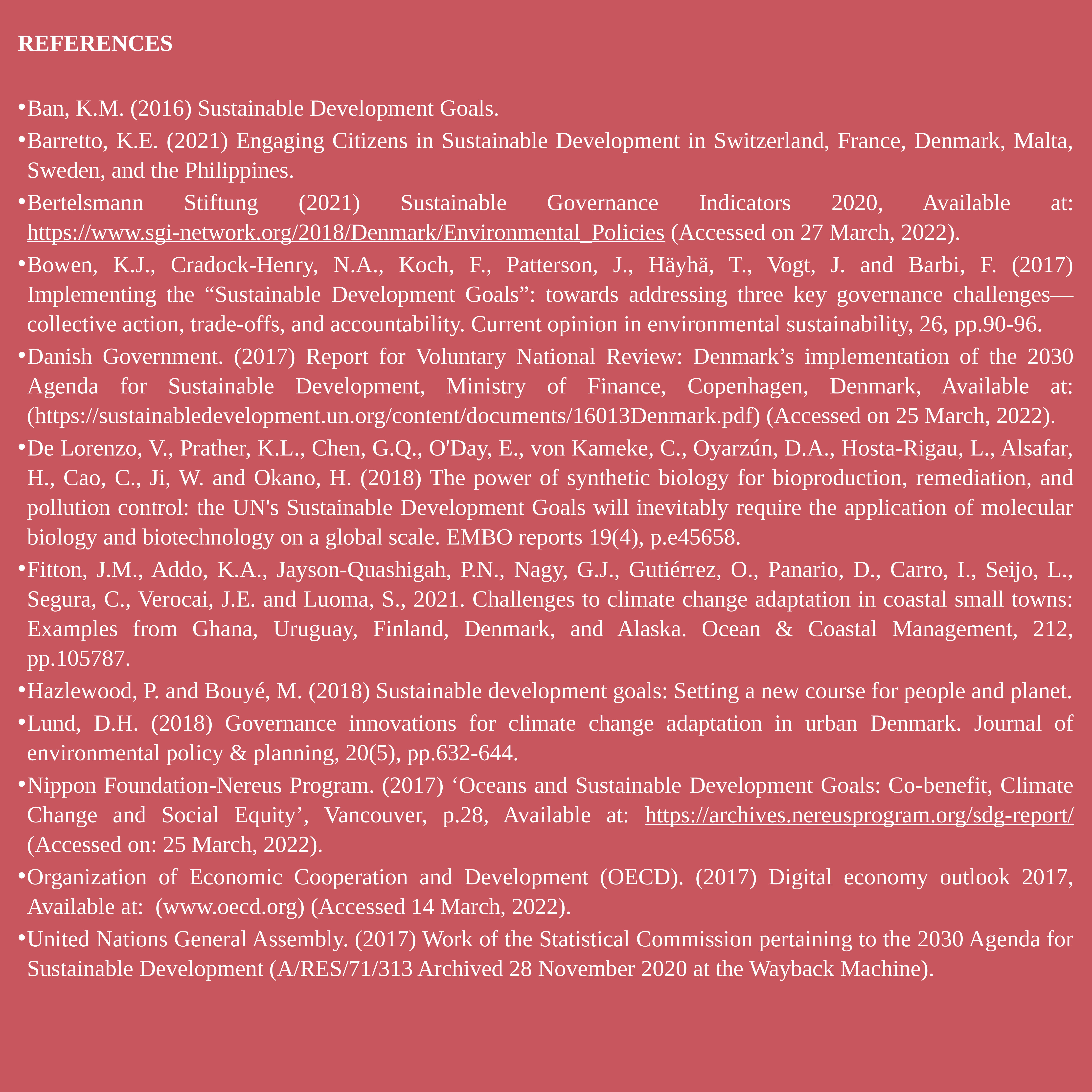

REFERENCES

Ban, K.M. (2016) Sustainable Development Goals.
Barretto, K.E. (2021) Engaging Citizens in Sustainable Development in Switzerland, France, Denmark, Malta, Sweden, and the Philippines.
Bertelsmann Stiftung (2021) Sustainable Governance Indicators 2020, Available at: https://www.sgi-network.org/2018/Denmark/Environmental_Policies (Accessed on 27 March, 2022).
Bowen, K.J., Cradock-Henry, N.A., Koch, F., Patterson, J., Häyhä, T., Vogt, J. and Barbi, F. (2017) Implementing the “Sustainable Development Goals”: towards addressing three key governance challenges—collective action, trade-offs, and accountability. Current opinion in environmental sustainability, 26, pp.90-96.
Danish Government. (2017) Report for Voluntary National Review: Denmark’s implementation of the 2030 Agenda for Sustainable Development, Ministry of Finance, Copenhagen, Denmark, Available at: (https://sustainabledevelopment.un.org/content/documents/16013Denmark.pdf) (Accessed on 25 March, 2022).
De Lorenzo, V., Prather, K.L., Chen, G.Q., O'Day, E., von Kameke, C., Oyarzún, D.A., Hosta‐Rigau, L., Alsafar, H., Cao, C., Ji, W. and Okano, H. (2018) The power of synthetic biology for bioproduction, remediation, and pollution control: the UN's Sustainable Development Goals will inevitably require the application of molecular biology and biotechnology on a global scale. EMBO reports 19(4), p.e45658.
Fitton, J.M., Addo, K.A., Jayson-Quashigah, P.N., Nagy, G.J., Gutiérrez, O., Panario, D., Carro, I., Seijo, L., Segura, C., Verocai, J.E. and Luoma, S., 2021. Challenges to climate change adaptation in coastal small towns: Examples from Ghana, Uruguay, Finland, Denmark, and Alaska. Ocean & Coastal Management, 212, pp.105787.
Hazlewood, P. and Bouyé, M. (2018) Sustainable development goals: Setting a new course for people and planet.
Lund, D.H. (2018) Governance innovations for climate change adaptation in urban Denmark. Journal of environmental policy & planning, 20(5), pp.632-644.
Nippon Foundation-Nereus Program. (2017) ‘Oceans and Sustainable Development Goals: Co-benefit, Climate Change and Social Equity’, Vancouver, p.28, Available at: https://archives.nereusprogram.org/sdg-report/ (Accessed on: 25 March, 2022).
Organization of Economic Cooperation and Development (OECD). (2017) Digital economy outlook 2017, Available at:  (www.oecd.org) (Accessed 14 March, 2022).
United Nations General Assembly. (2017) Work of the Statistical Commission pertaining to the 2030 Agenda for Sustainable Development (A/RES/71/313 Archived 28 November 2020 at the Wayback Machine).